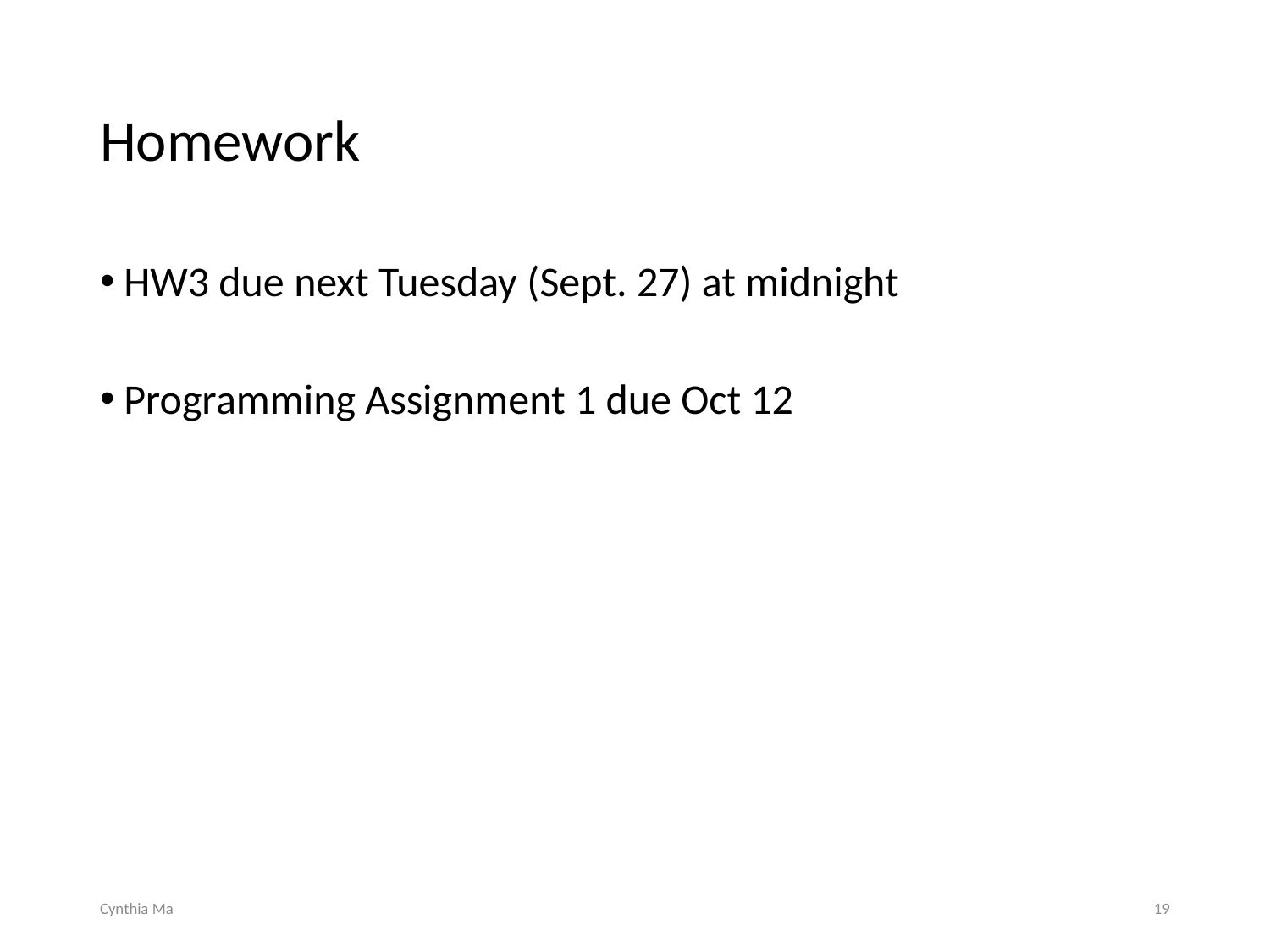

# Homework
HW3 due next Tuesday (Sept. 27) at midnight

Programming Assignment 1 due Oct 12

Cynthia Ma
19